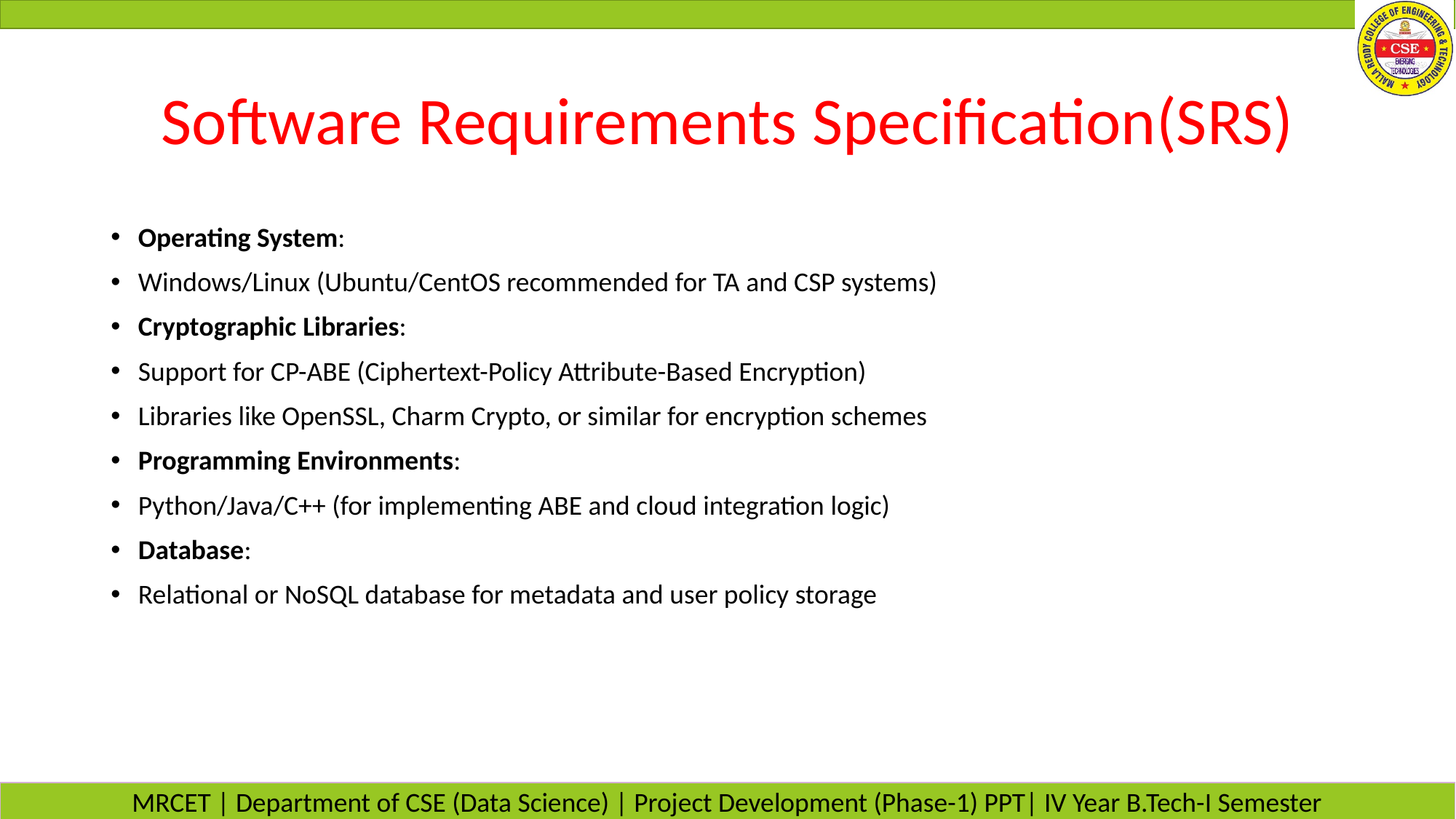

# Software Requirements Specification(SRS)
Operating System:
Windows/Linux (Ubuntu/CentOS recommended for TA and CSP systems)
Cryptographic Libraries:
Support for CP-ABE (Ciphertext-Policy Attribute-Based Encryption)
Libraries like OpenSSL, Charm Crypto, or similar for encryption schemes
Programming Environments:
Python/Java/C++ (for implementing ABE and cloud integration logic)
Database:
Relational or NoSQL database for metadata and user policy storage